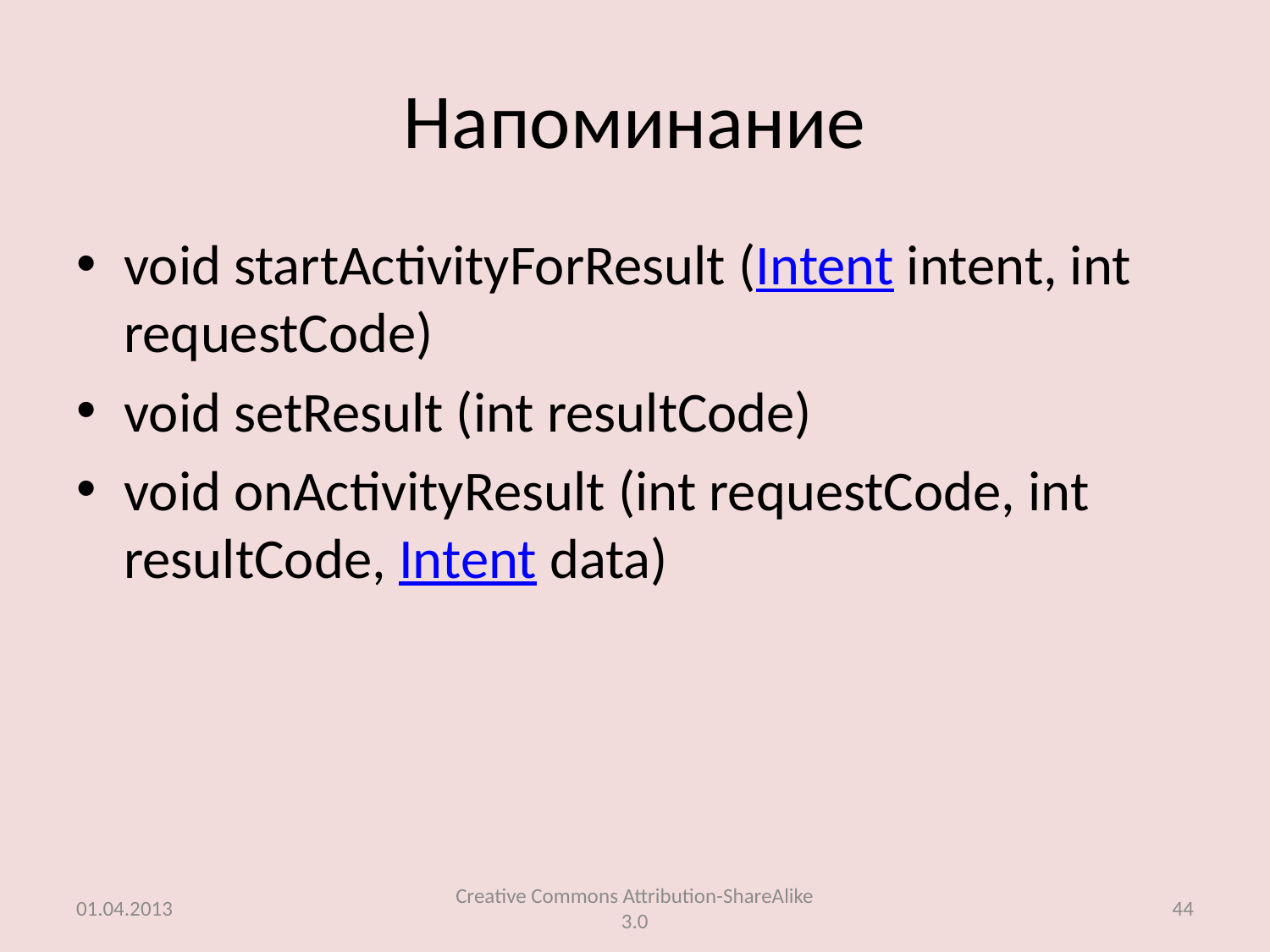

# Напоминание
void startActivityForResult (Intent intent, int requestCode)
void setResult (int resultCode)
void onActivityResult (int requestCode, int resultCode, Intent data)

01.04.2013
Creative Commons Attribution-ShareAlike 3.0
44